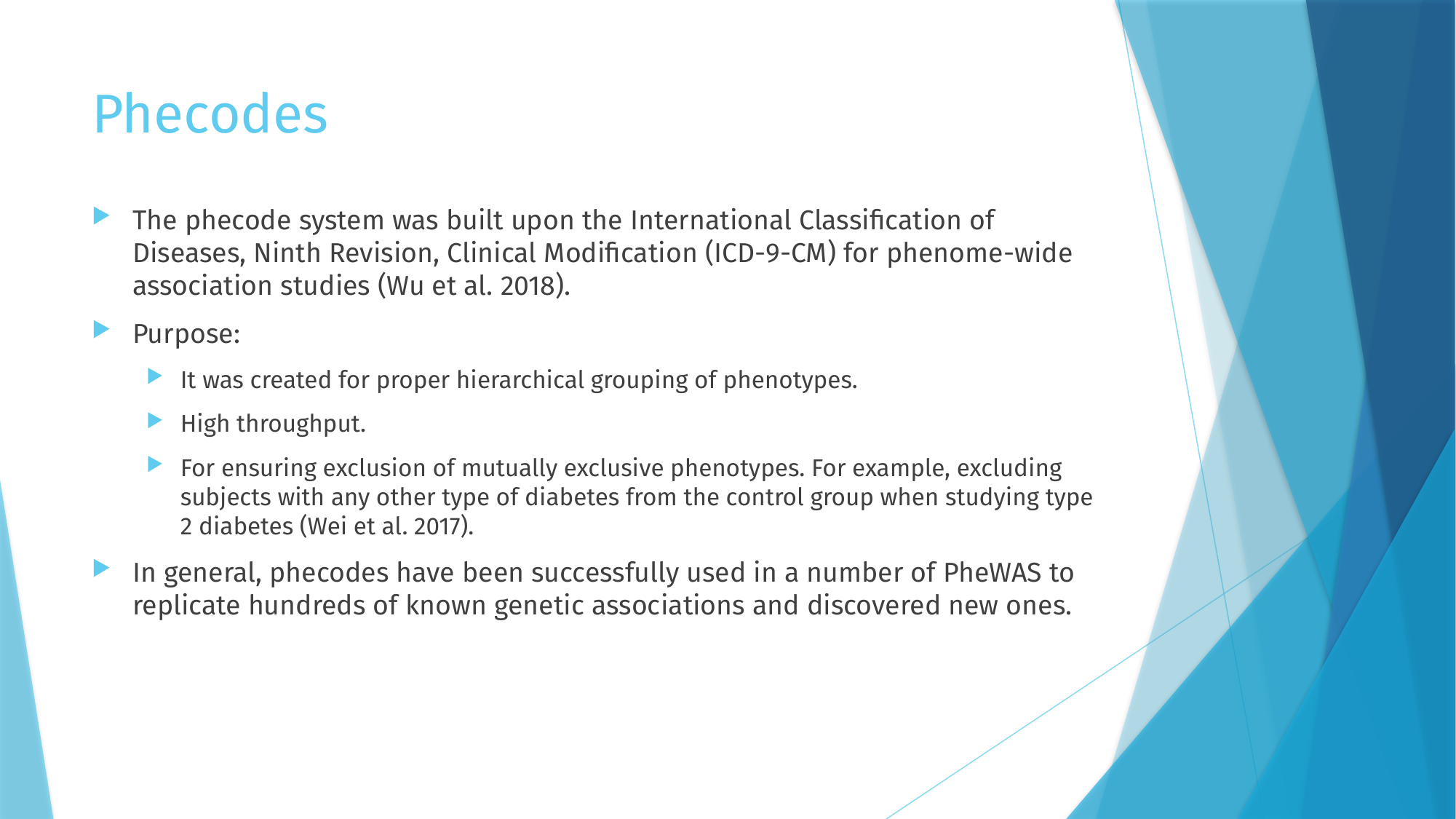

# Phecodes
The phecode system was built upon the International Classification of Diseases, Ninth Revision, Clinical Modification (ICD-9-CM) for phenome-wide association studies (Wu et al. 2018).
Purpose:
It was created for proper hierarchical grouping of phenotypes.
High throughput.
For ensuring exclusion of mutually exclusive phenotypes. For example, excluding subjects with any other type of diabetes from the control group when studying type 2 diabetes (Wei et al. 2017).
In general, phecodes have been successfully used in a number of PheWAS to replicate hundreds of known genetic associations and discovered new ones.